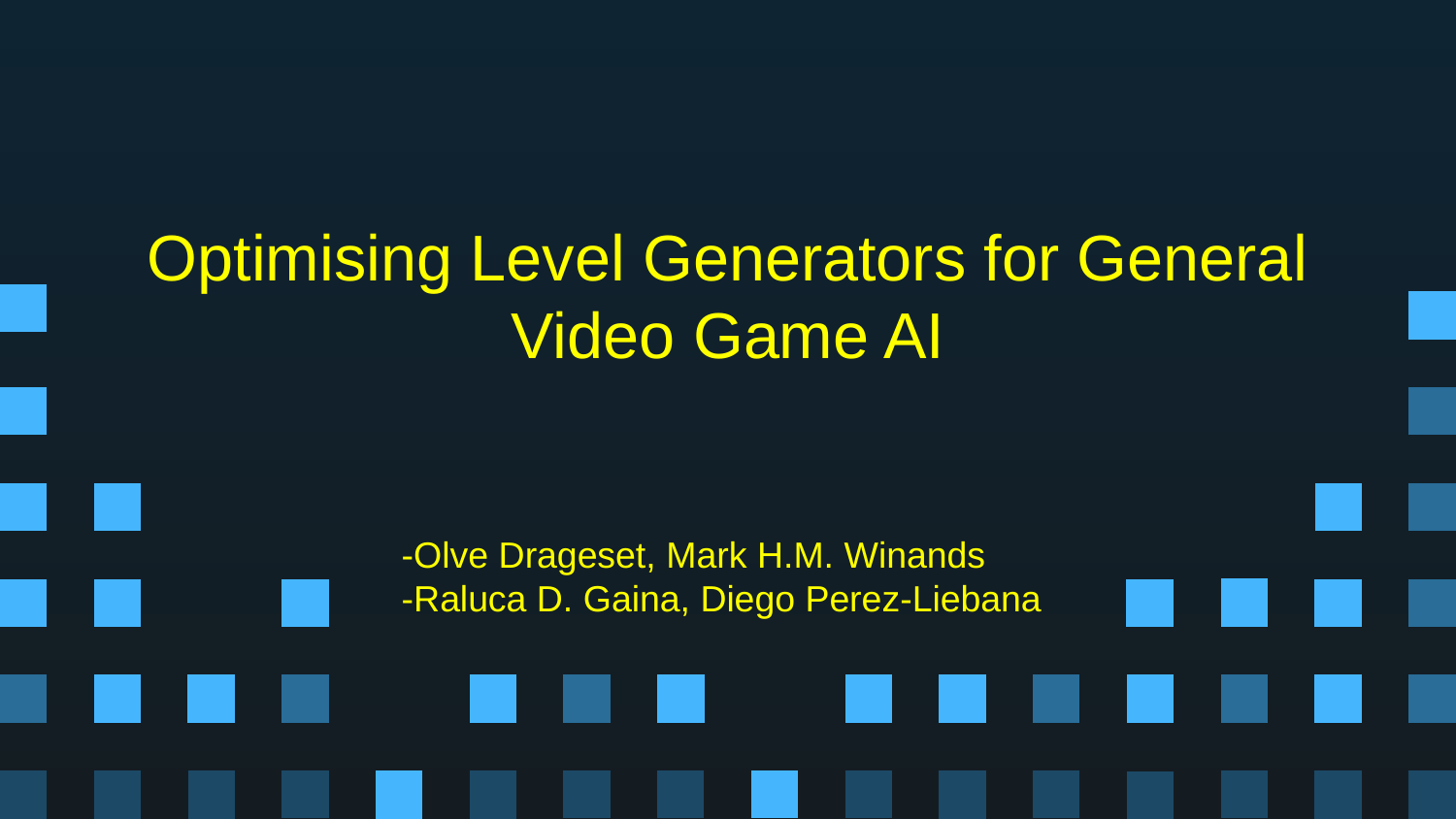

Optimising Level Generators for General Video Game AI
-Olve Drageset, Mark H.M. Winands
-Raluca D. Gaina, Diego Perez-Liebana